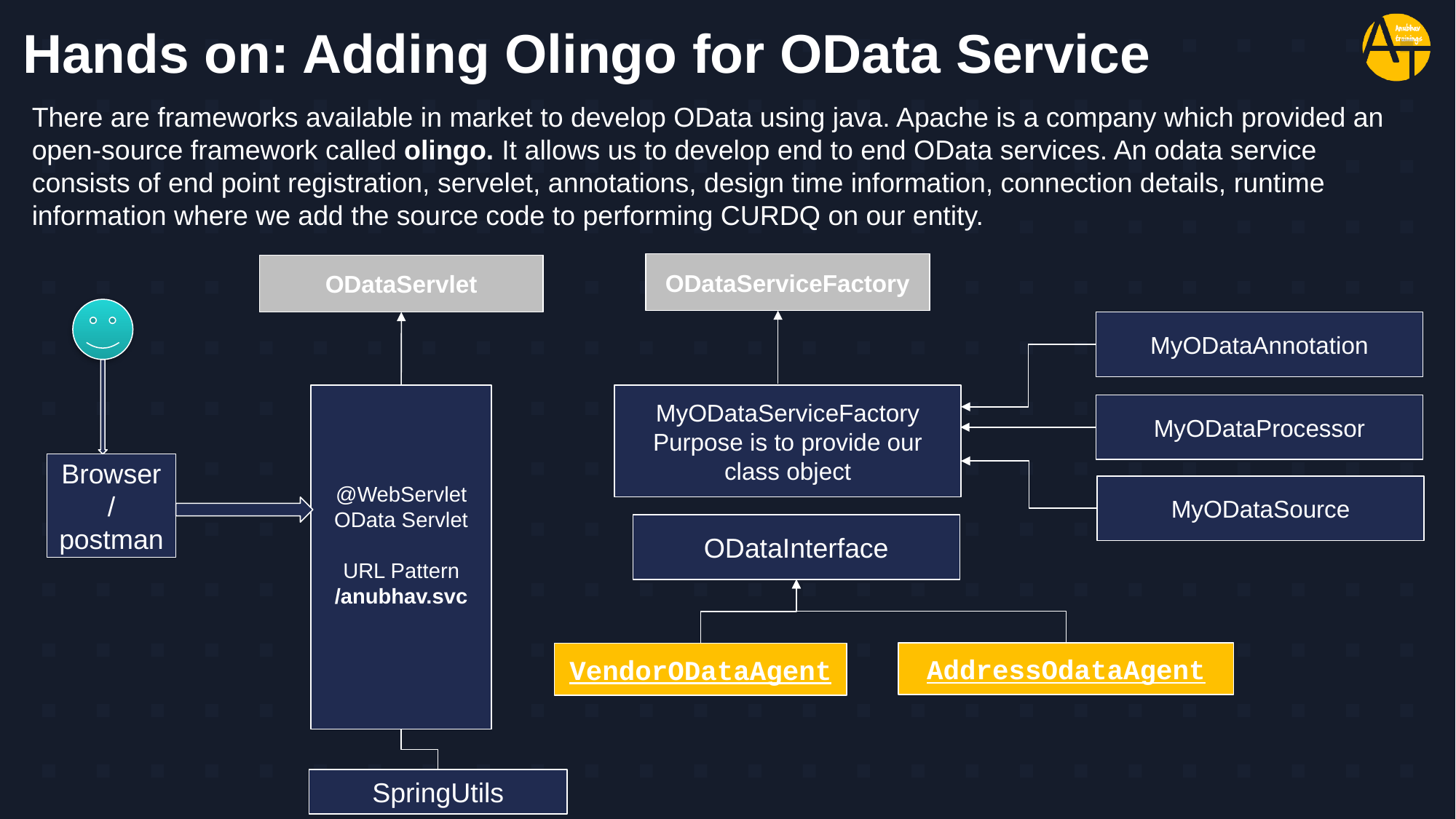

# Hands on: Adding Olingo for OData Service
There are frameworks available in market to develop OData using java. Apache is a company which provided an open-source framework called olingo. It allows us to develop end to end OData services. An odata service consists of end point registration, servelet, annotations, design time information, connection details, runtime information where we add the source code to performing CURDQ on our entity.
ODataServiceFactory
ODataServlet

MyODataAnnotation

@WebServlet
OData Servlet

URL Pattern
/anubhav.svc

MyODataServiceFactory
Purpose is to provide our class object
MyODataProcessor
Browser/postman
MyODataSource

ODataInterface
AddressOdataAgent
VendorODataAgent
SpringUtils